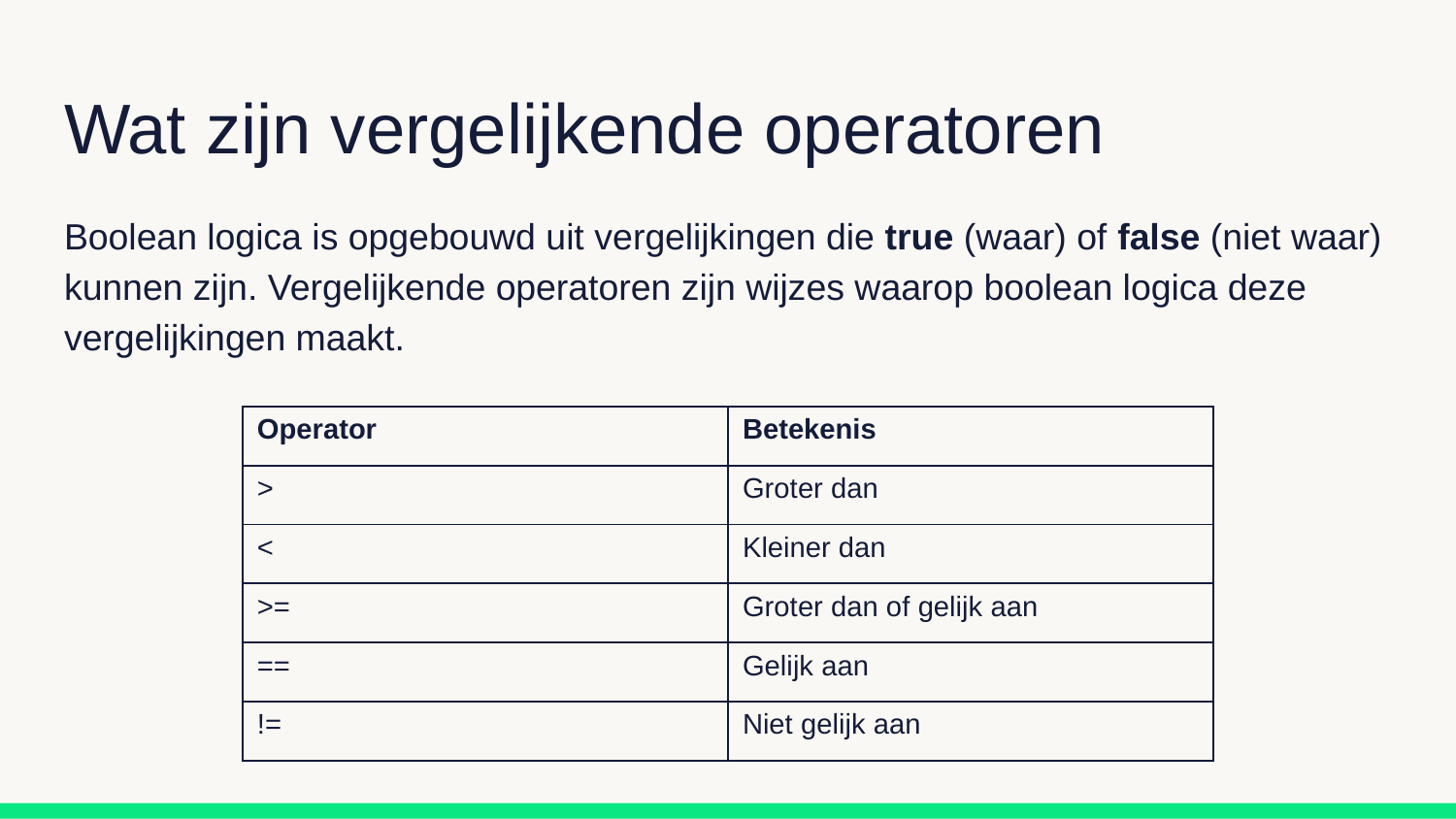

# Wat zijn vergelijkende operatoren
|  |  |  |
| --- | --- | --- |
|  |  |  |
|  |  |  |
|  |  |  |
|  |  |  |
|  |  |  |
|  |  |  |
Boolean logica is opgebouwd uit vergelijkingen die true (waar) of false (niet waar) kunnen zijn. Vergelijkende operatoren zijn wijzes waarop boolean logica deze vergelijkingen maakt.

| Operator | Betekenis |
| --- | --- |
| > | Groter dan |
| < | Kleiner dan |
| >= | Groter dan of gelijk aan |
| == | Gelijk aan |
| != | Niet gelijk aan |